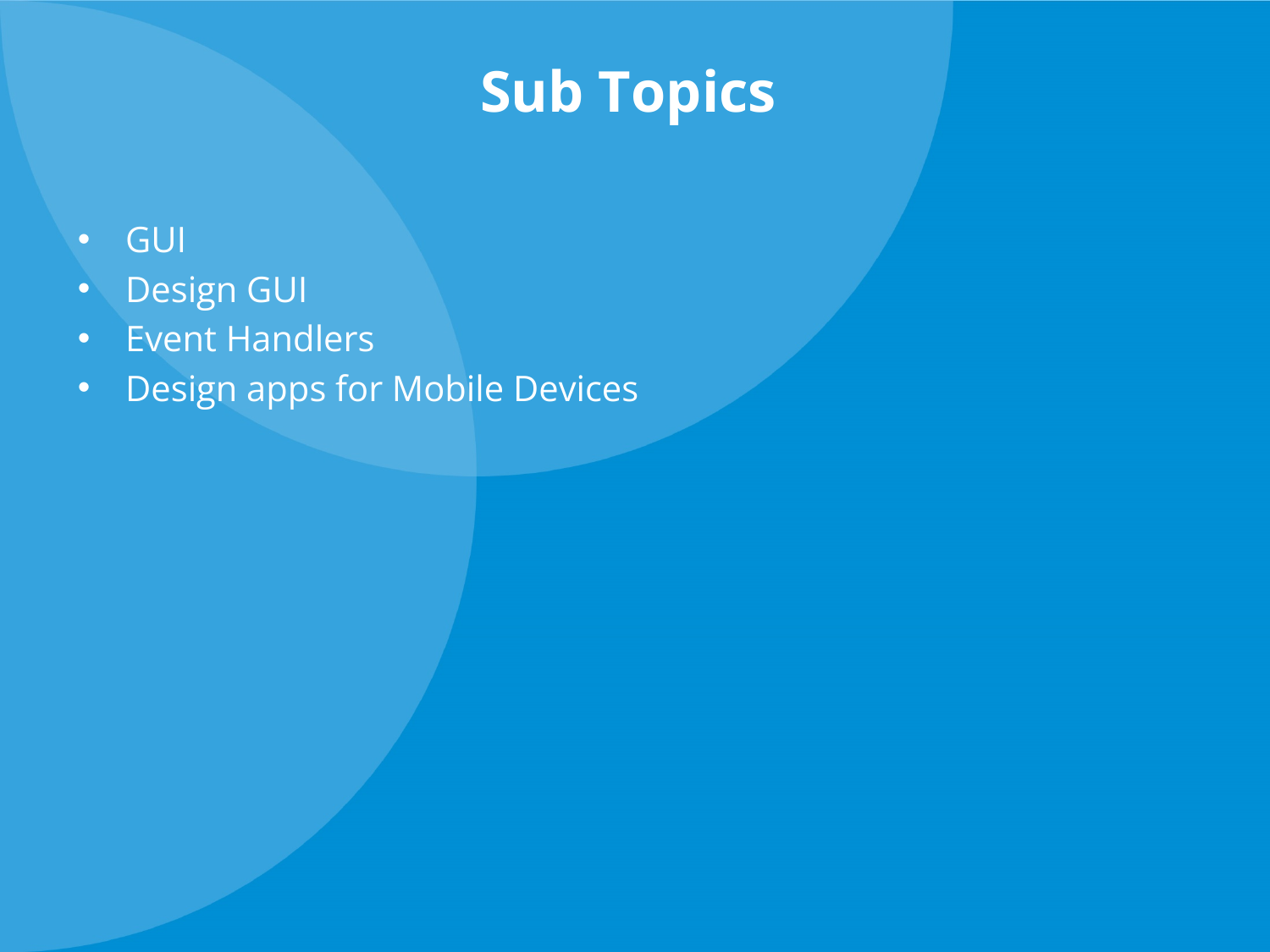

# Sub Topics

GUI
Design GUI
Event Handlers
Design apps for Mobile Devices